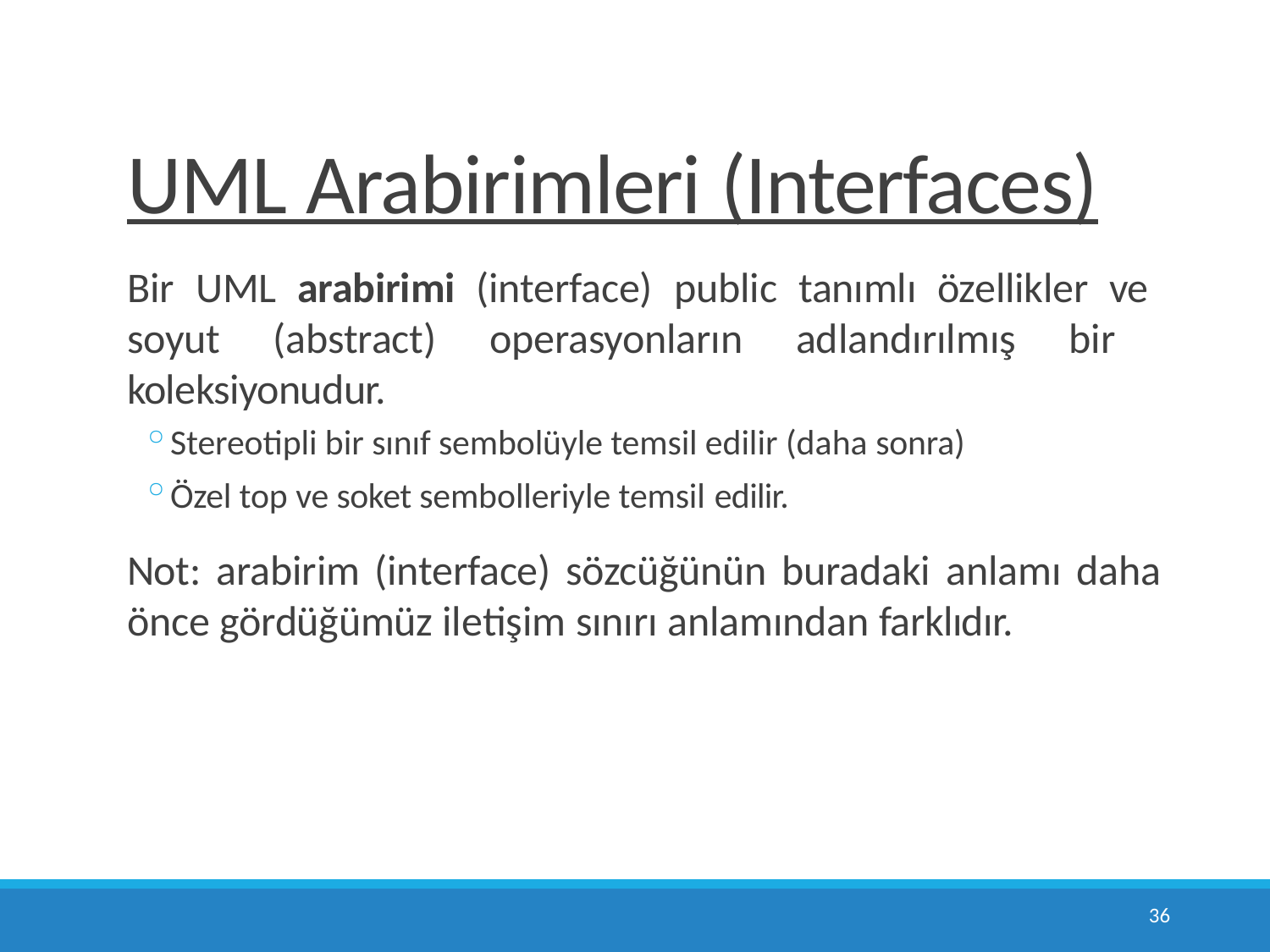

# UML Arabirimleri (Interfaces)
Bir UML arabirimi (interface) public tanımlı özellikler ve  soyut (abstract) operasyonların adlandırılmış bir  koleksiyonudur.
Stereotipli bir sınıf sembolüyle temsil edilir (daha sonra)
Özel top ve soket sembolleriyle temsil edilir.
Not: arabirim (interface) sözcüğünün buradaki anlamı daha
önce gördüğümüz iletişim sınırı anlamından farklıdır.
36